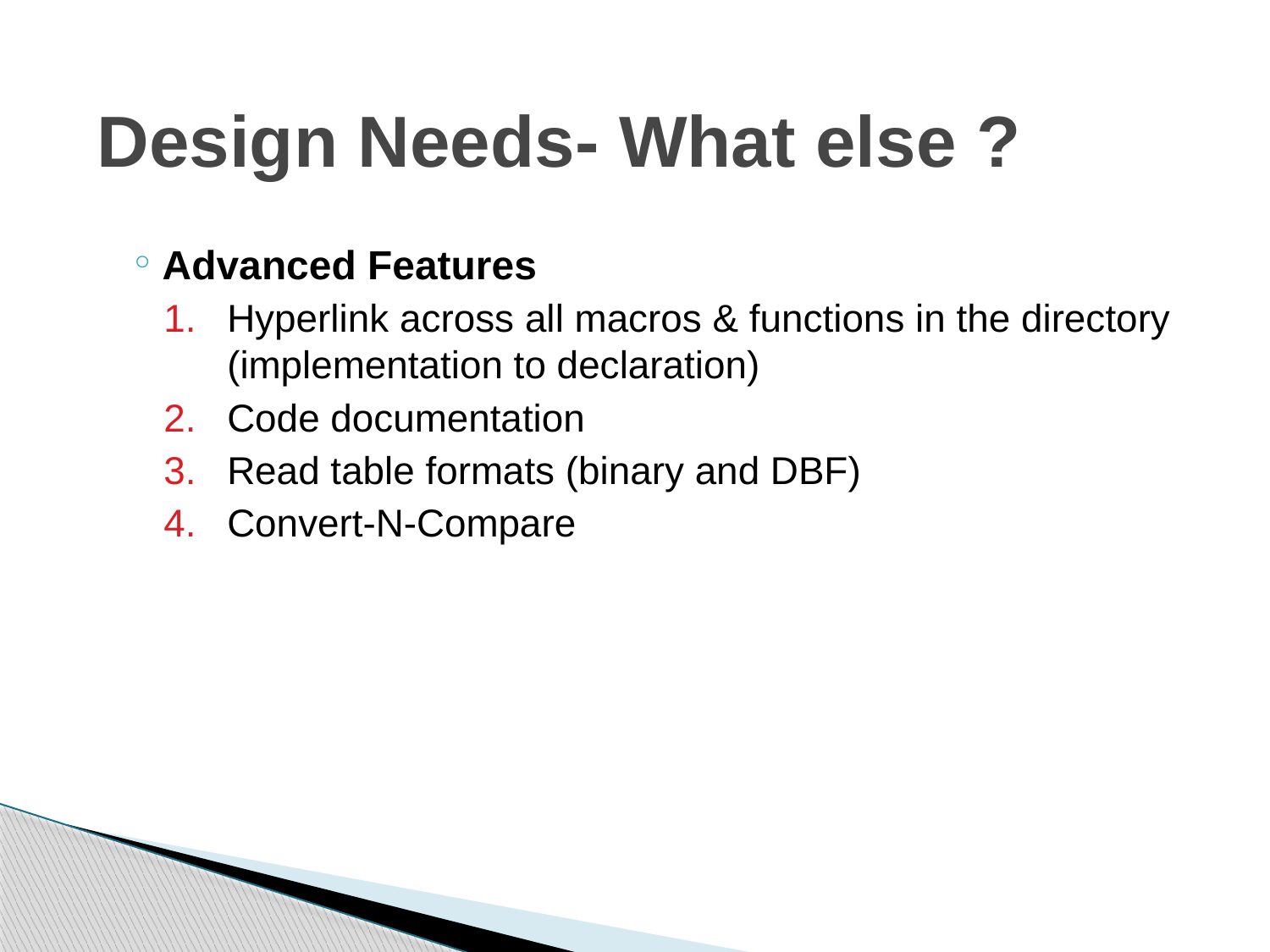

Design Needs- What else ?
Advanced Features
Hyperlink across all macros & functions in the directory (implementation to declaration)
Code documentation
Read table formats (binary and DBF)
Convert-N-Compare